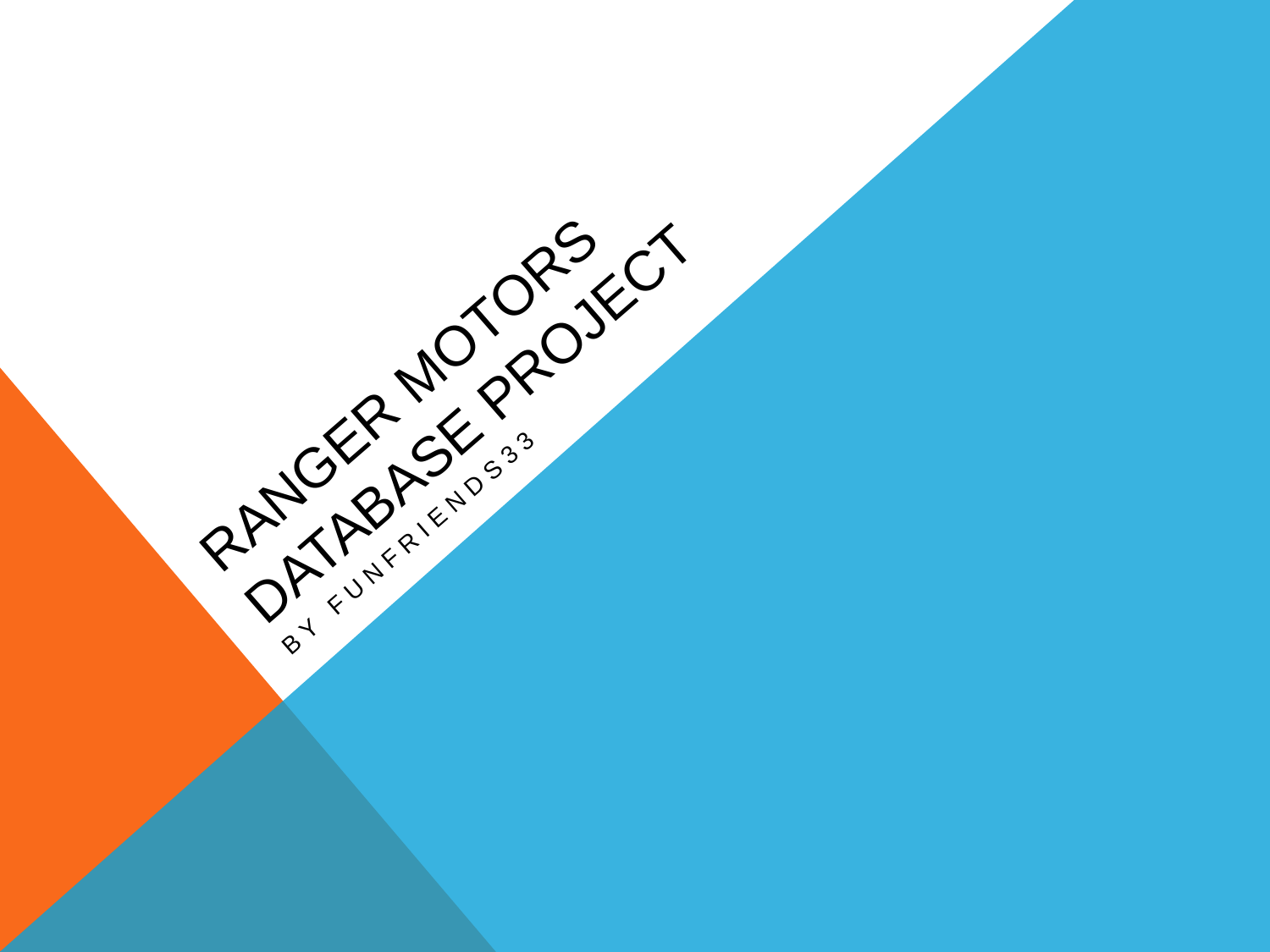

# Ranger Motors Database Project
By funfriends33